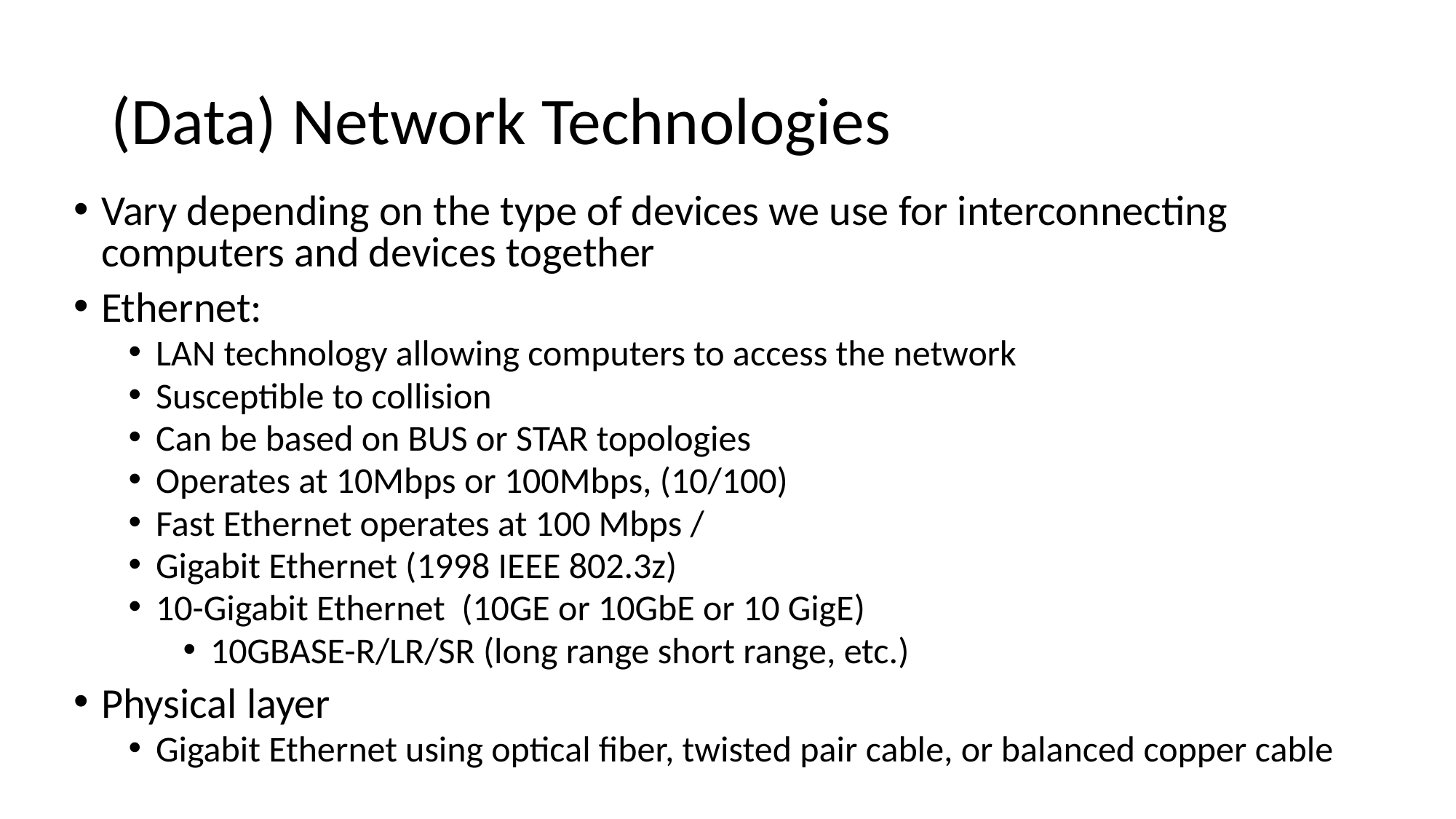

# (Data) Network Technologies
Vary depending on the type of devices we use for interconnecting computers and devices together
Ethernet:
LAN technology allowing computers to access the network
Susceptible to collision
Can be based on BUS or STAR topologies
Operates at 10Mbps or 100Mbps, (10/100)
Fast Ethernet operates at 100 Mbps /
Gigabit Ethernet (1998 IEEE 802.3z)
10-Gigabit Ethernet  (10GE or 10GbE or 10 GigE)
10GBASE-R/LR/SR (long range short range, etc.)
Physical layer
Gigabit Ethernet using optical fiber, twisted pair cable, or balanced copper cable